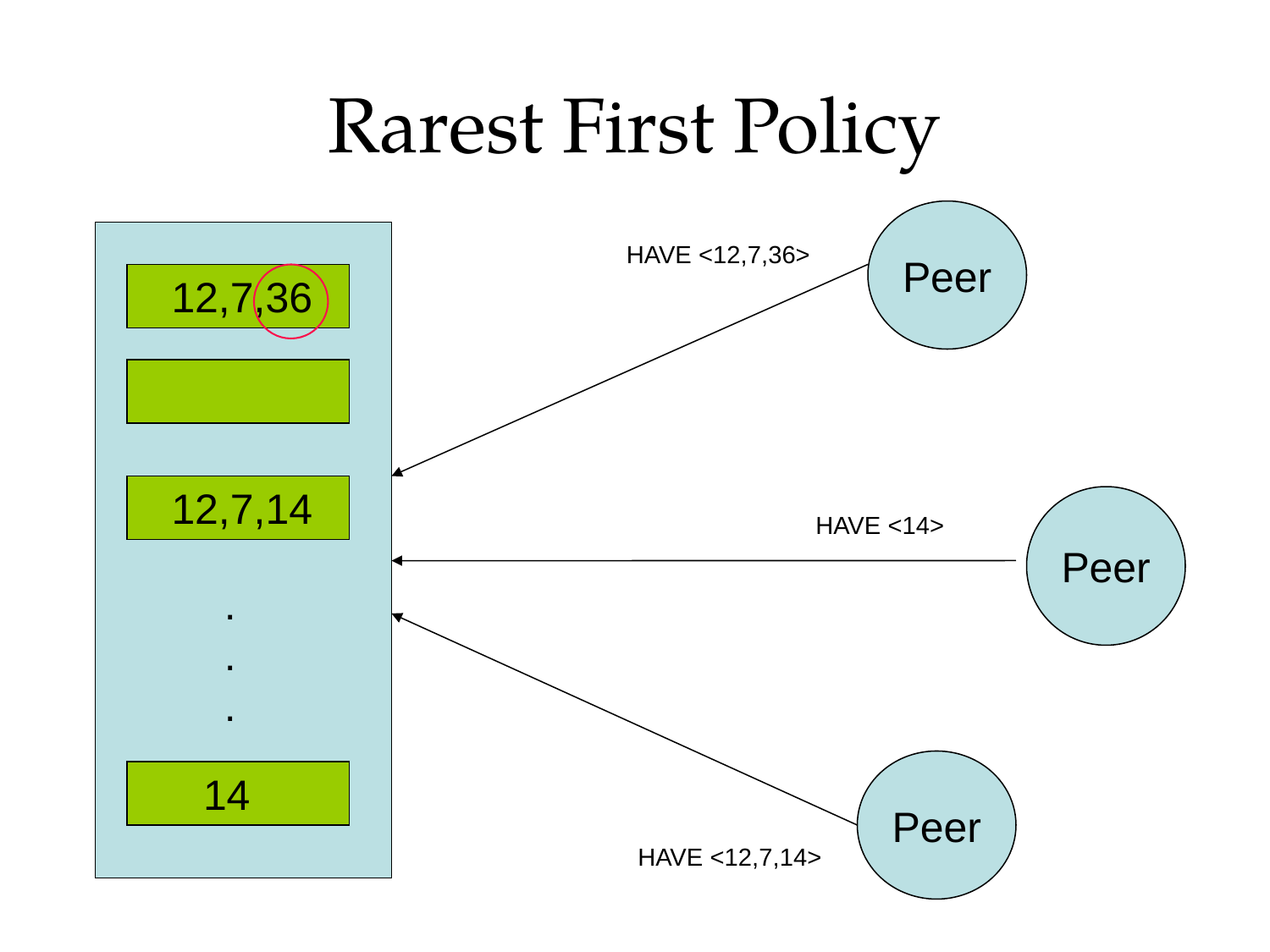

# Rarest First Policy
Peer

HAVE <12,7,36>

12,7,36

12,7,14
Peer
HAVE <14>

.
.
.

HAVE <12,7,14>

Peer

14